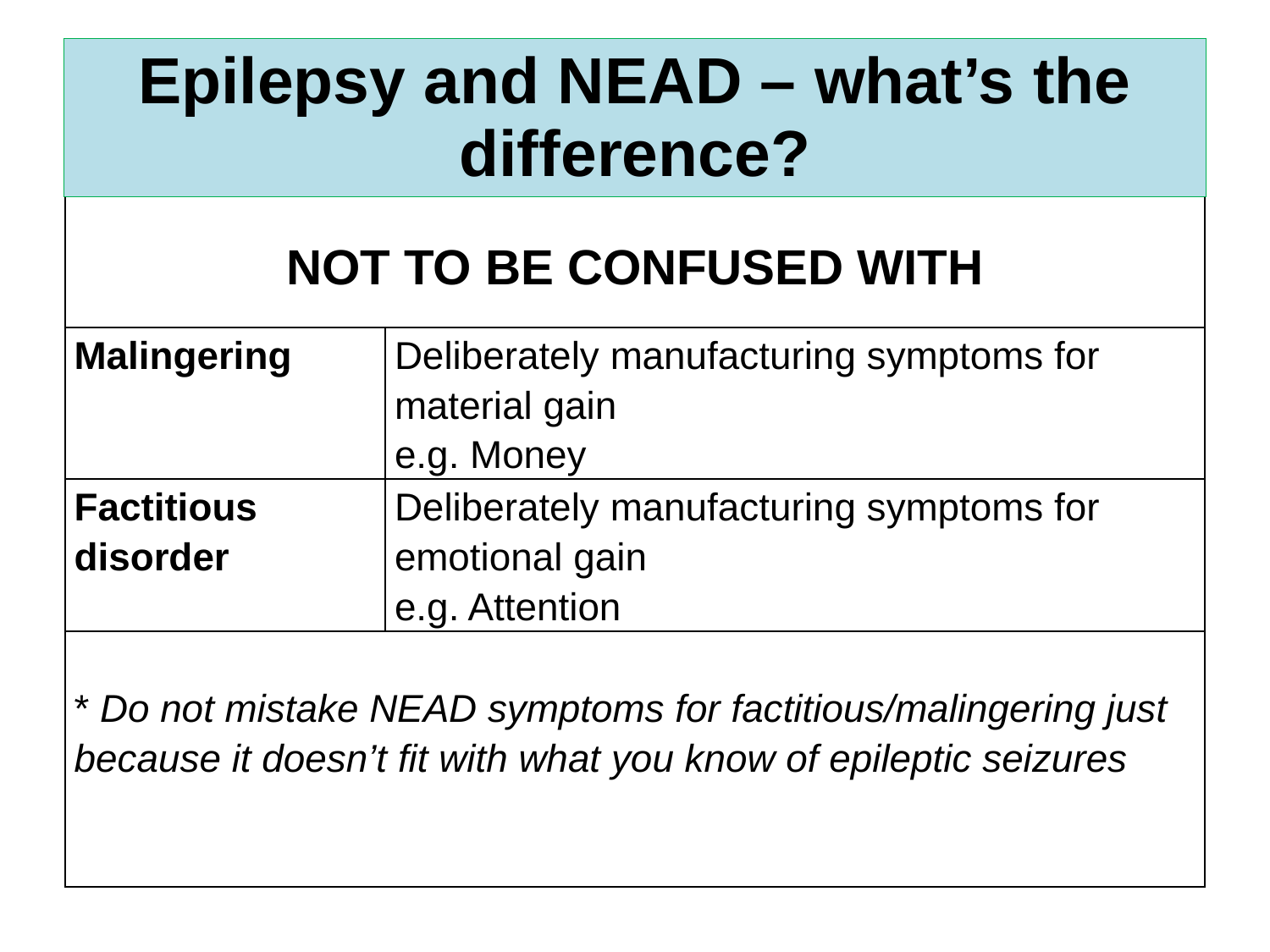

# Epilepsy and NEAD – what’s the difference?
| NOT TO BE CONFUSED WITH |  |
| --- | --- |
| Malingering | Deliberately manufacturing symptoms for material gain e.g. Money |
| Factitious disorder | Deliberately manufacturing symptoms for emotional gain e.g. Attention |
| \* Do not mistake NEAD symptoms for factitious/malingering just because it doesn’t fit with what you know of epileptic seizures |  |